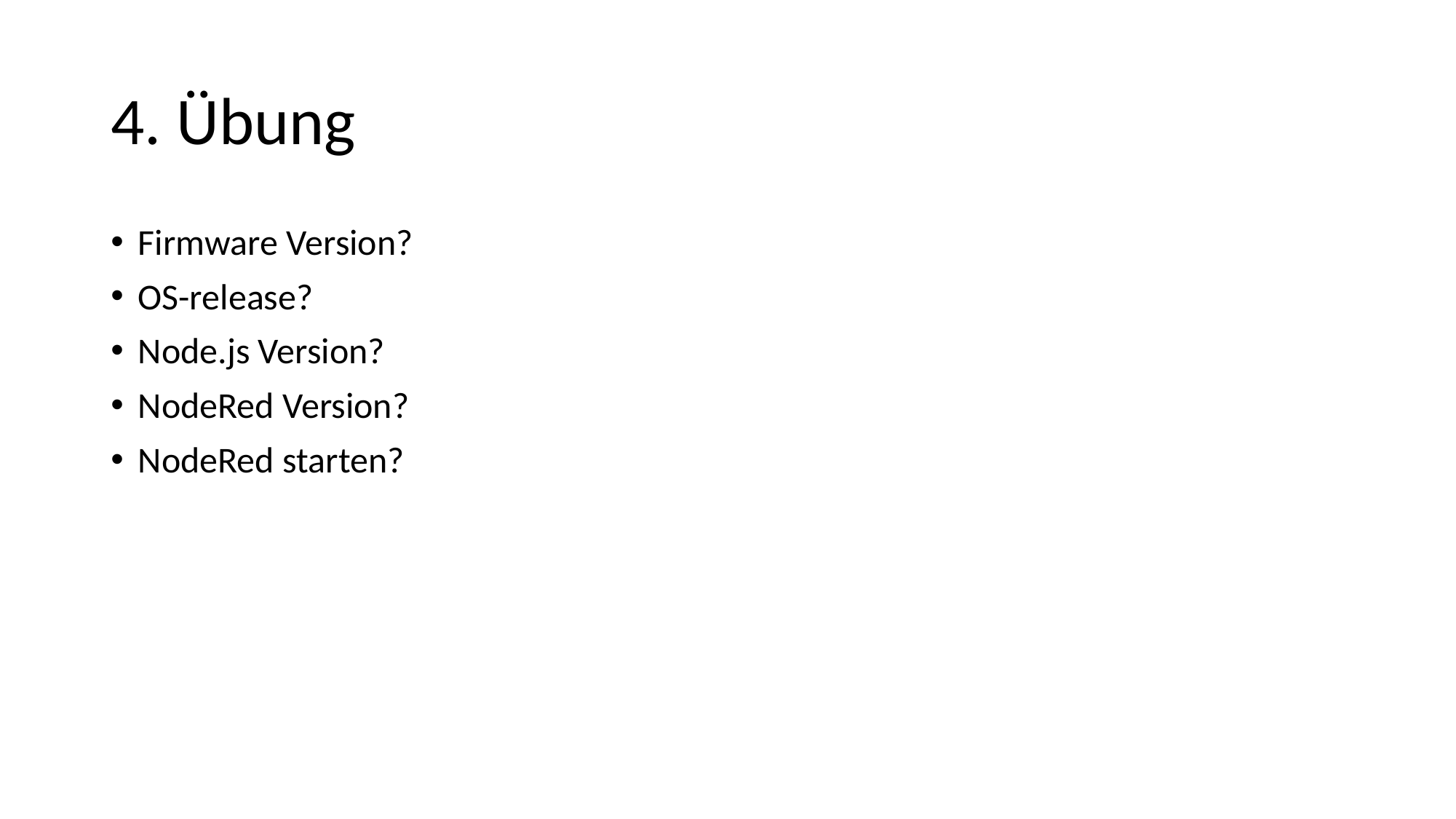

# 4. Übung
Firmware Version?
OS-release?
Node.js Version?
NodeRed Version?
NodeRed starten?